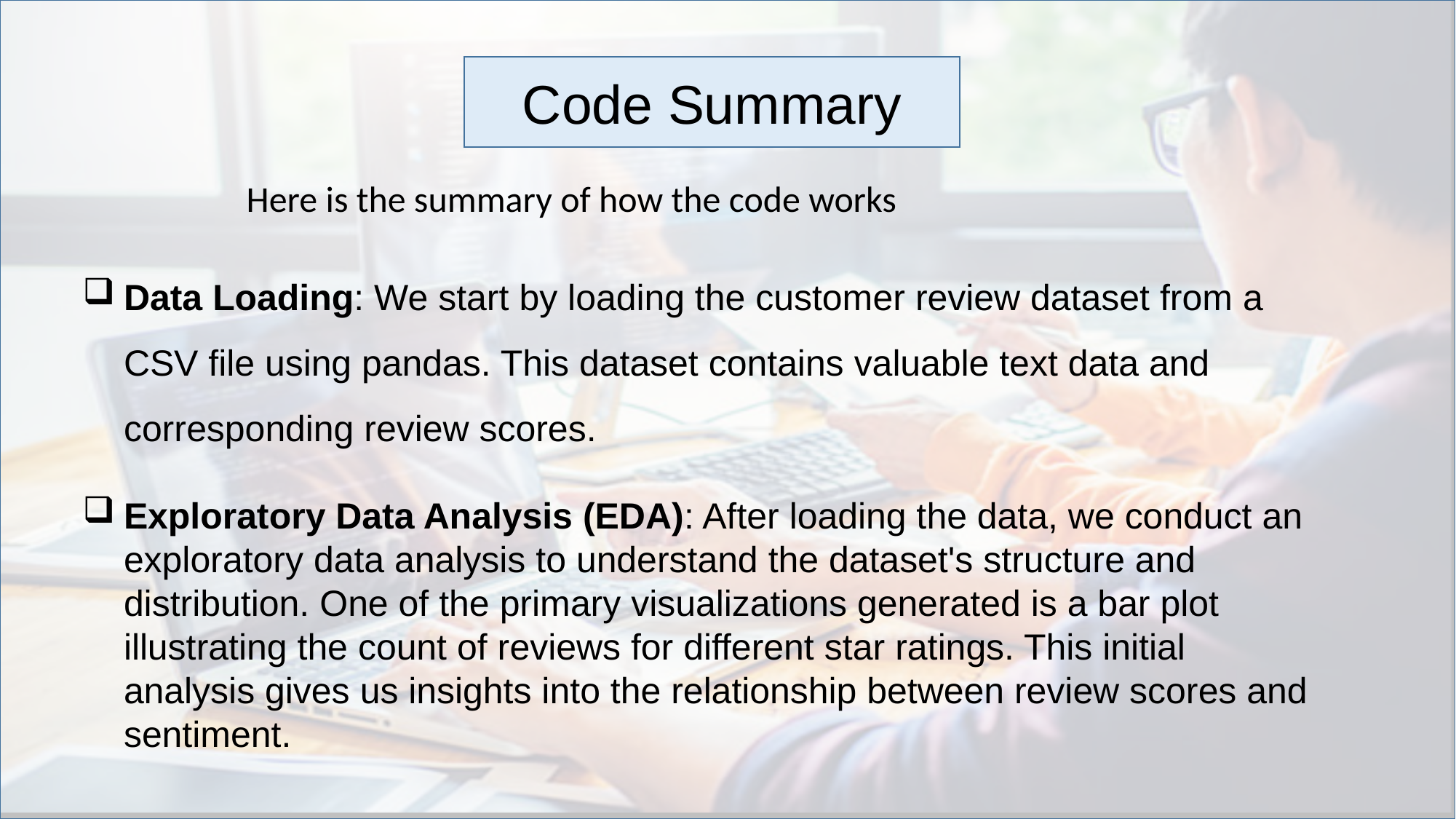

Code Summary
		Here is the summary of how the code works

Data Loading: We start by loading the customer review dataset from a CSV file using pandas. This dataset contains valuable text data and corresponding review scores.

Exploratory Data Analysis (EDA): After loading the data, we conduct an exploratory data analysis to understand the dataset's structure and distribution. One of the primary visualizations generated is a bar plot illustrating the count of reviews for different star ratings. This initial analysis gives us insights into the relationship between review scores and sentiment.